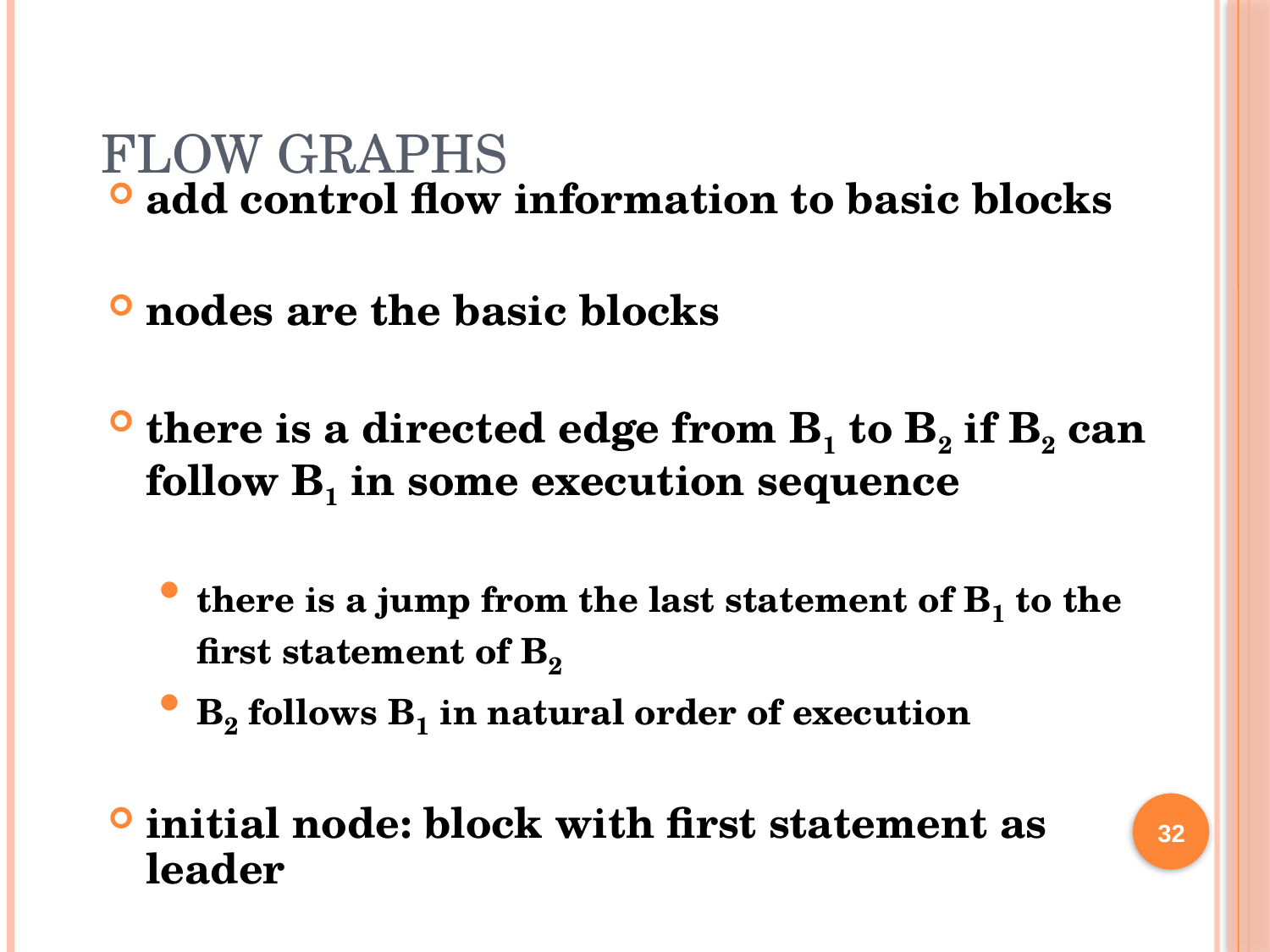

# Flow graphs
add control flow information to basic blocks

nodes are the basic blocks

there is a directed edge from B1 to B2 if B2 can follow B1 in some execution sequence

there is a jump from the last statement of B1 to the first statement of B2
B2 follows B1 in natural order of execution

initial node: block with first statement as leader
32